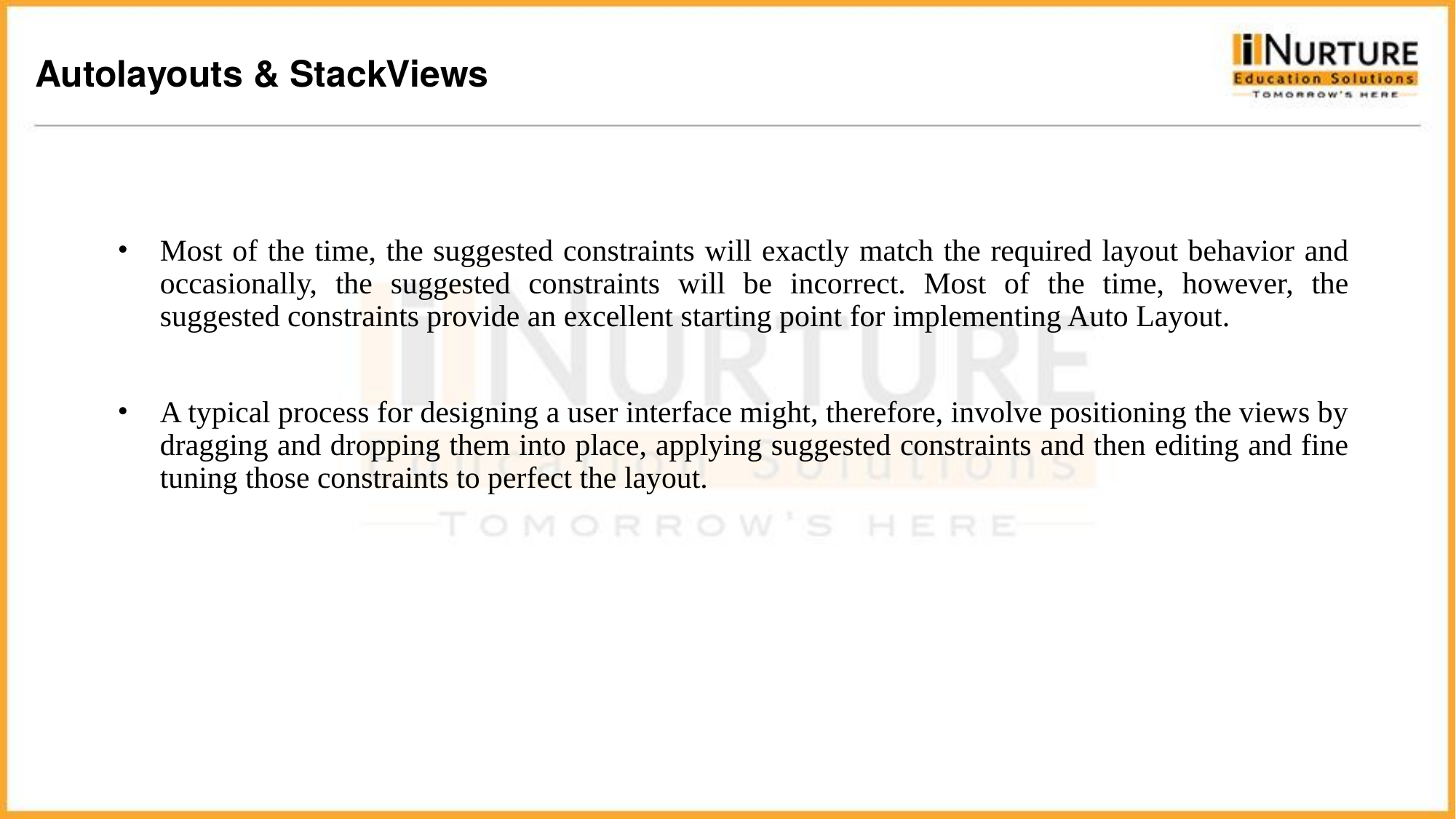

Autolayouts & StackViews

Most of the time, the suggested constraints will exactly match the required layout behavior and occasionally, the suggested constraints will be incorrect. Most of the time, however, the suggested constraints provide an excellent starting point for implementing Auto Layout.

A typical process for designing a user interface might, therefore, involve positioning the views by dragging and dropping them into place, applying suggested constraints and then editing and fine tuning those constraints to perfect the layout.